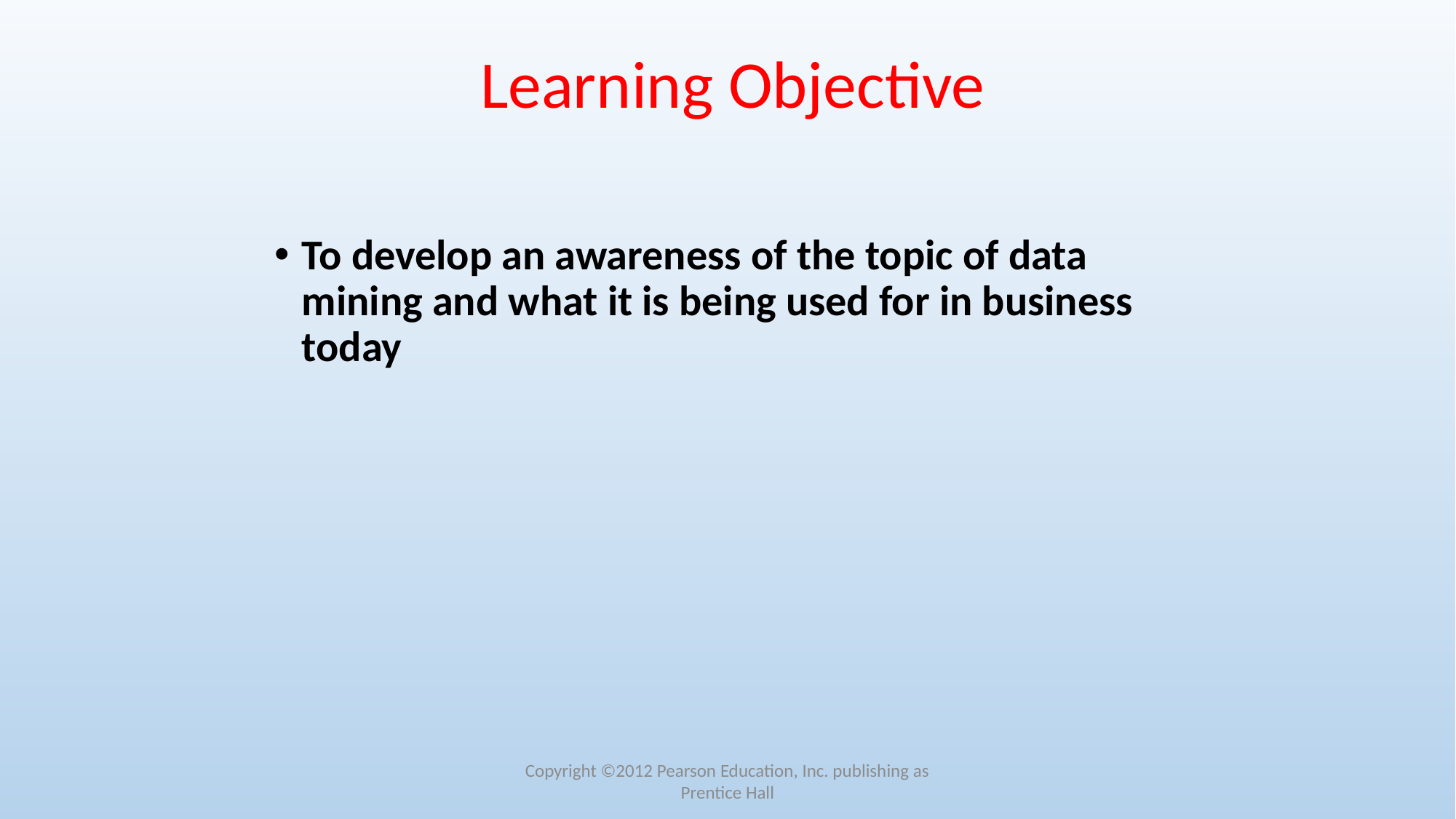

# Learning Objective
To develop an awareness of the topic of data mining and what it is being used for in business today

Copyright ©2012 Pearson Education, Inc. publishing as Prentice Hall